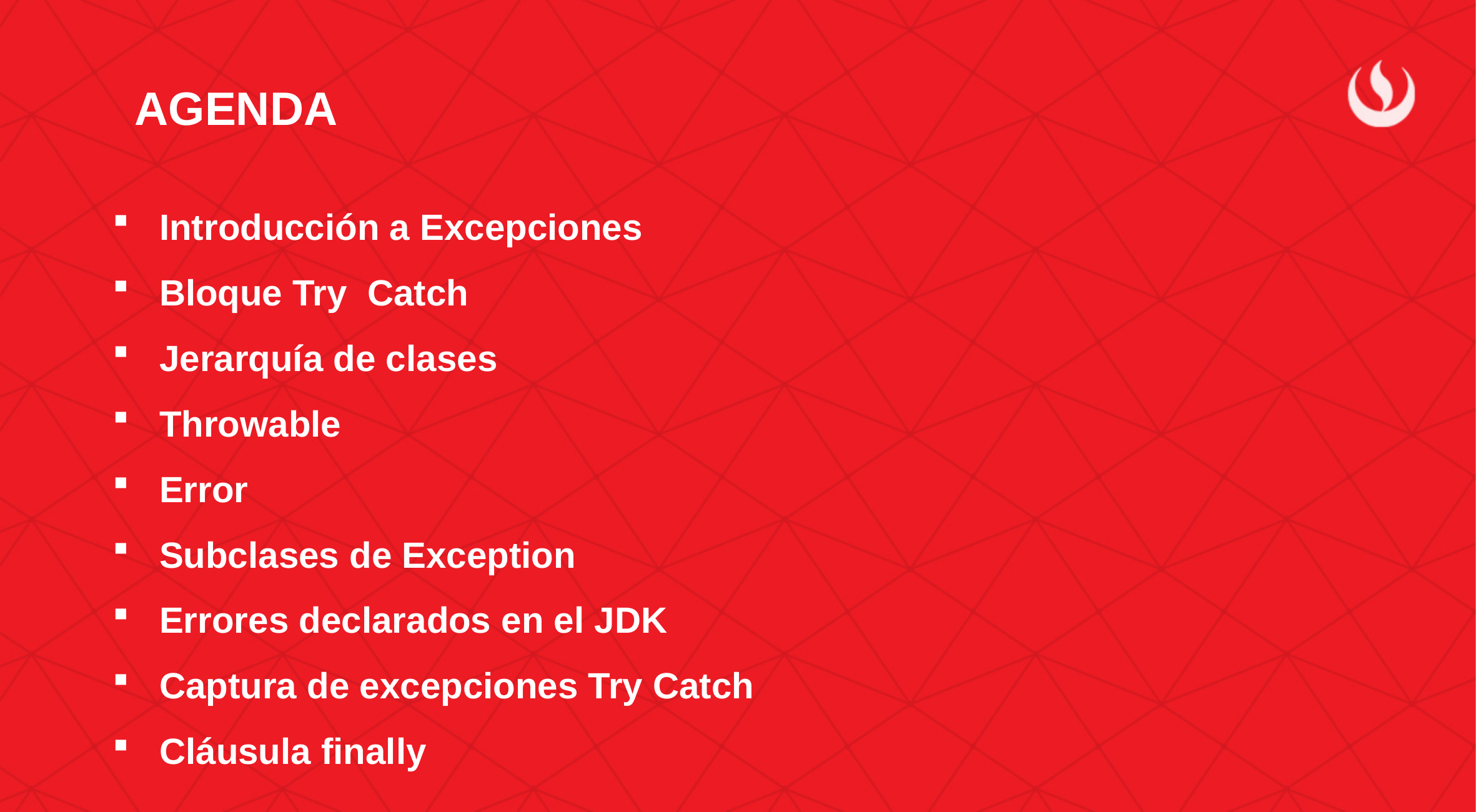

AGENDA
Introducción a Excepciones
Bloque Try  Catch
Jerarquía de clases
Throwable
Error
Subclases de Exception
Errores declarados en el JDK
Captura de excepciones Try Catch
Cláusula finally